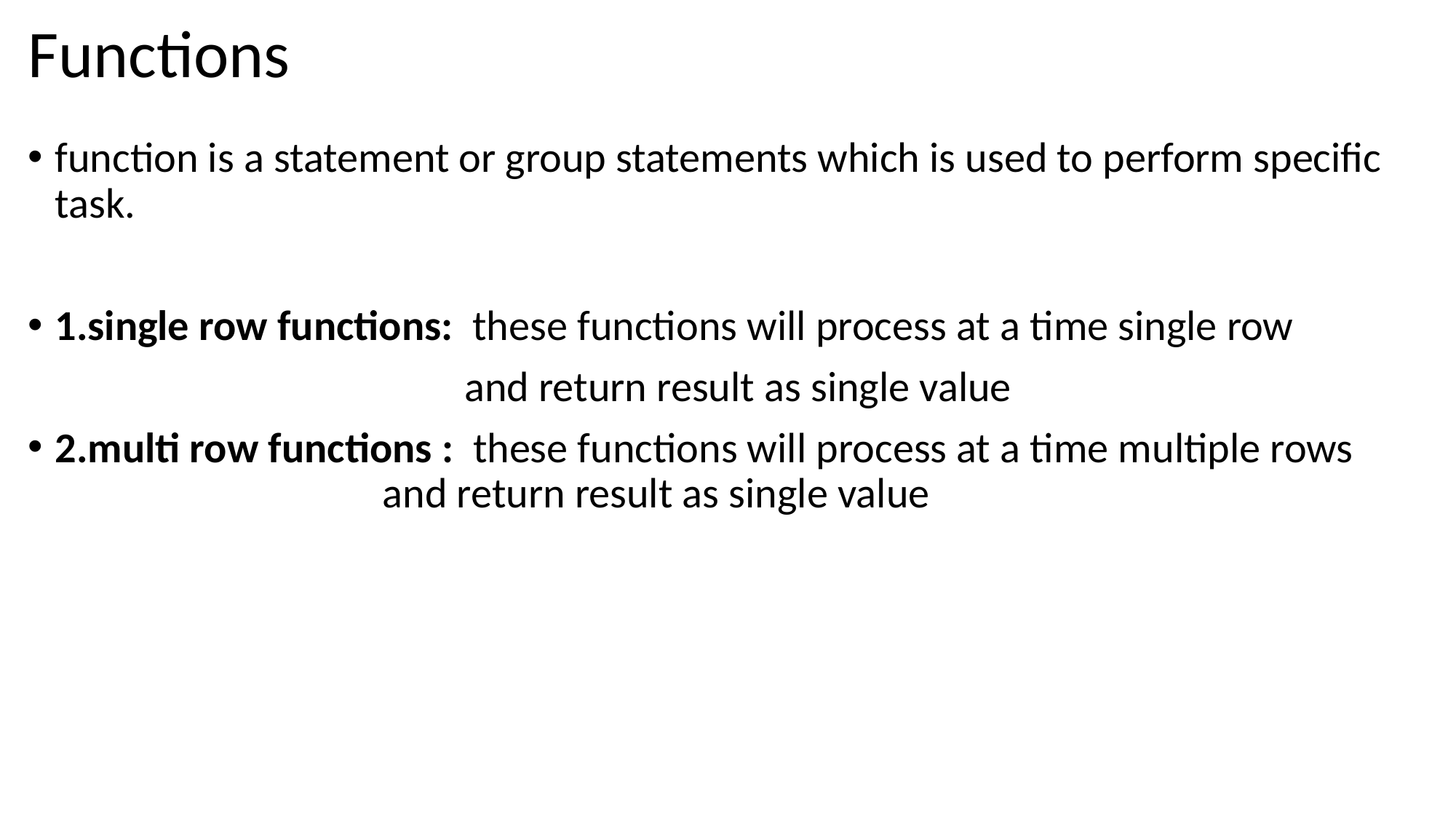

# Functions
function is a statement or group statements which is used to perform specific task.

1.single row functions:  these functions will process at a time single row
				and return result as single value
2.multi row functions :  these functions will process at a time multiple rows 				and return result as single value